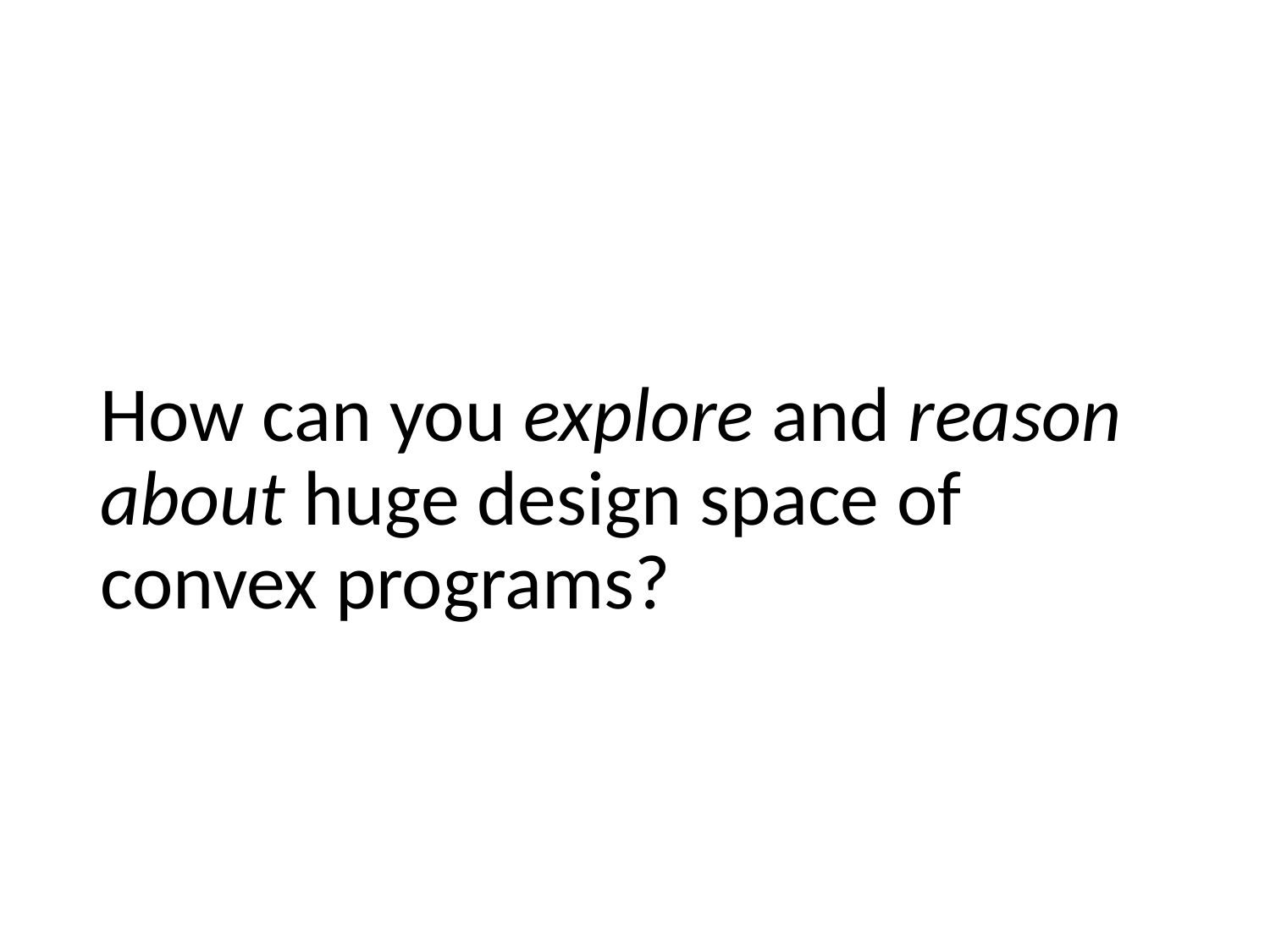

# How can you explore and reason about huge design space of convex programs?